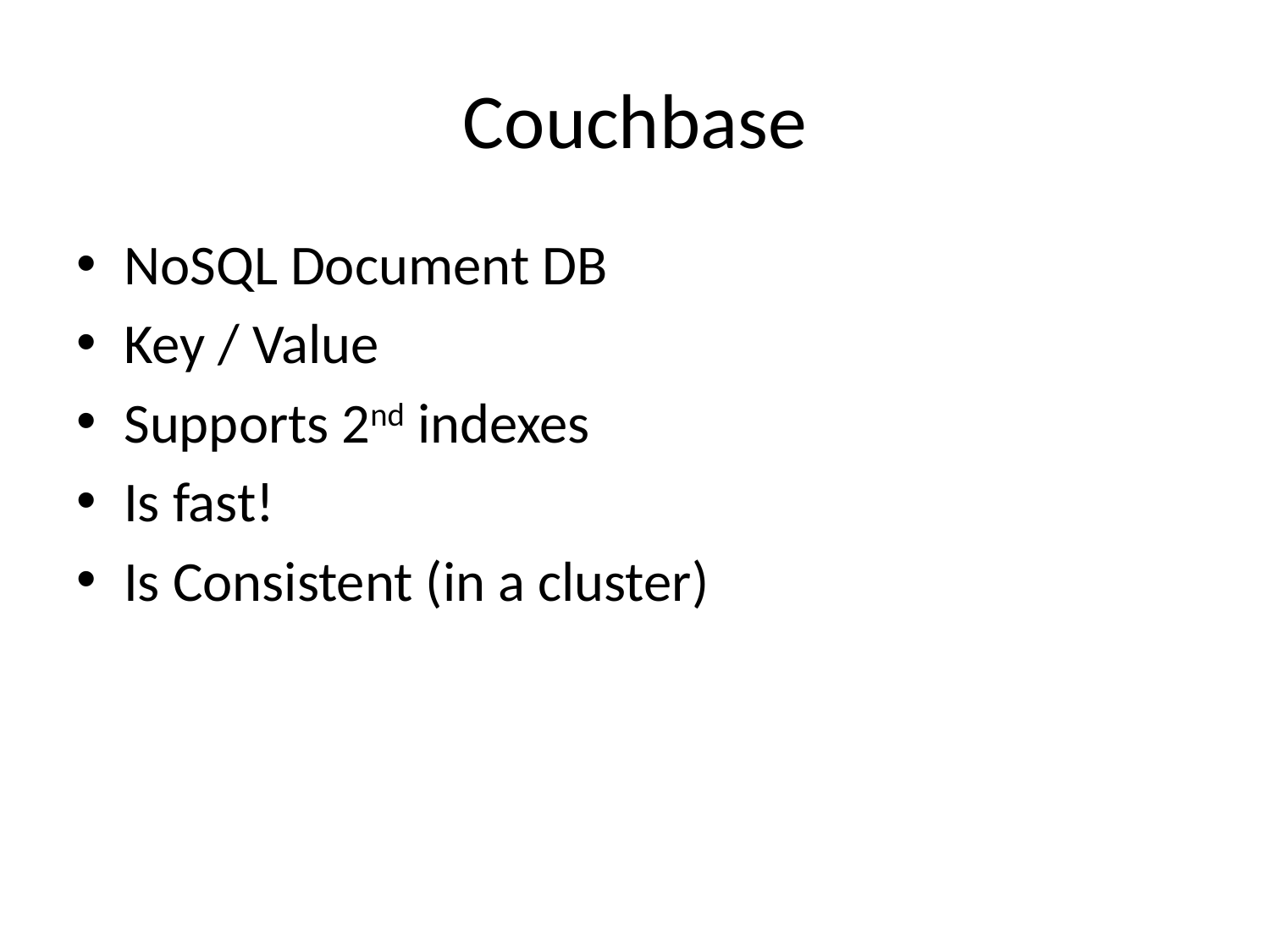

# Couchbase
NoSQL Document DB
Key / Value
Supports 2nd indexes
Is fast!
Is Consistent (in a cluster)